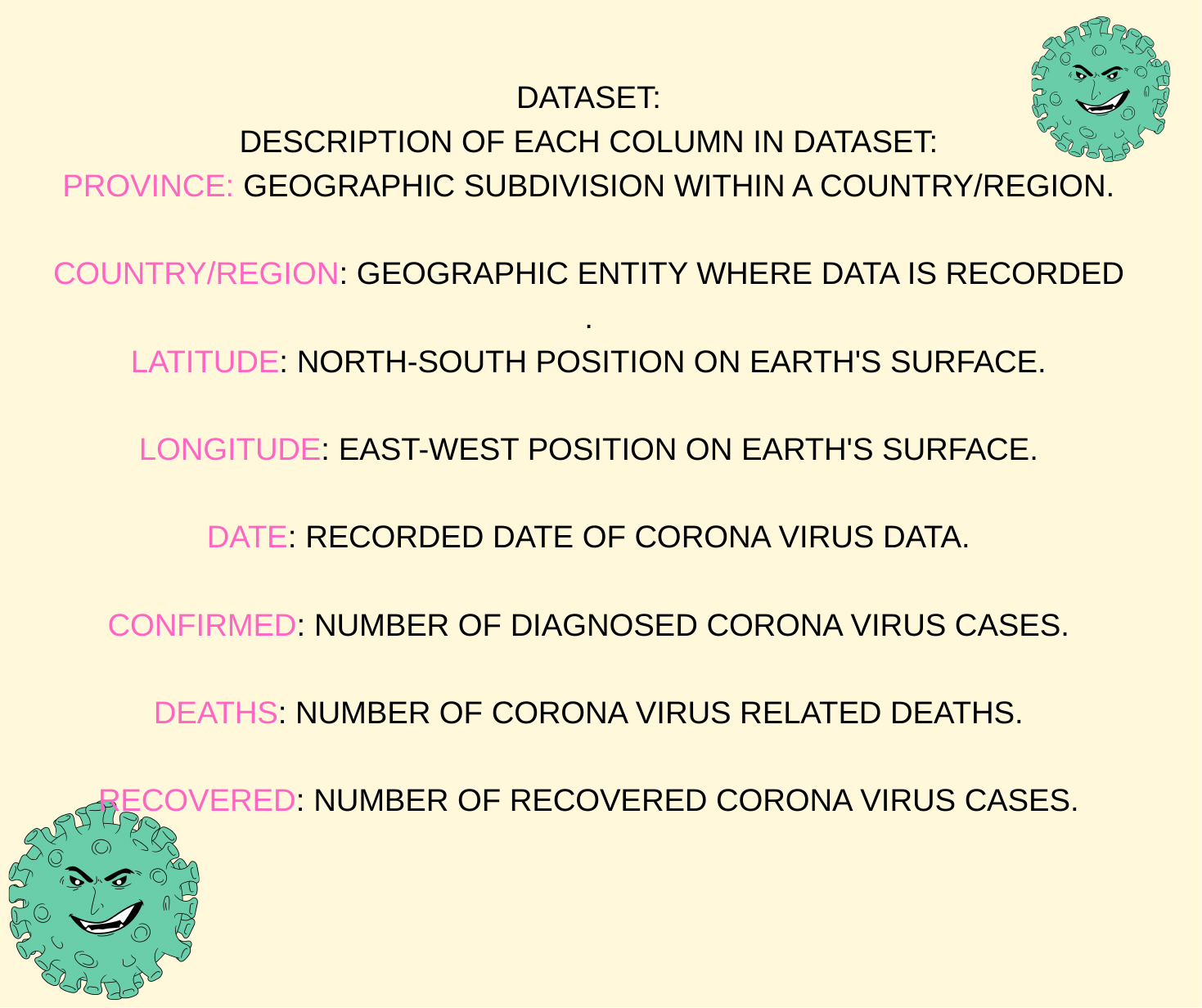

DATASET:
DESCRIPTION OF EACH COLUMN IN DATASET:
PROVINCE: GEOGRAPHIC SUBDIVISION WITHIN A COUNTRY/REGION.

COUNTRY/REGION: GEOGRAPHIC ENTITY WHERE DATA IS RECORDED
.
LATITUDE: NORTH-SOUTH POSITION ON EARTH'S SURFACE.

LONGITUDE: EAST-WEST POSITION ON EARTH'S SURFACE.

DATE: RECORDED DATE OF CORONA VIRUS DATA.

CONFIRMED: NUMBER OF DIAGNOSED CORONA VIRUS CASES.

DEATHS: NUMBER OF CORONA VIRUS RELATED DEATHS.

RECOVERED: NUMBER OF RECOVERED CORONA VIRUS CASES.